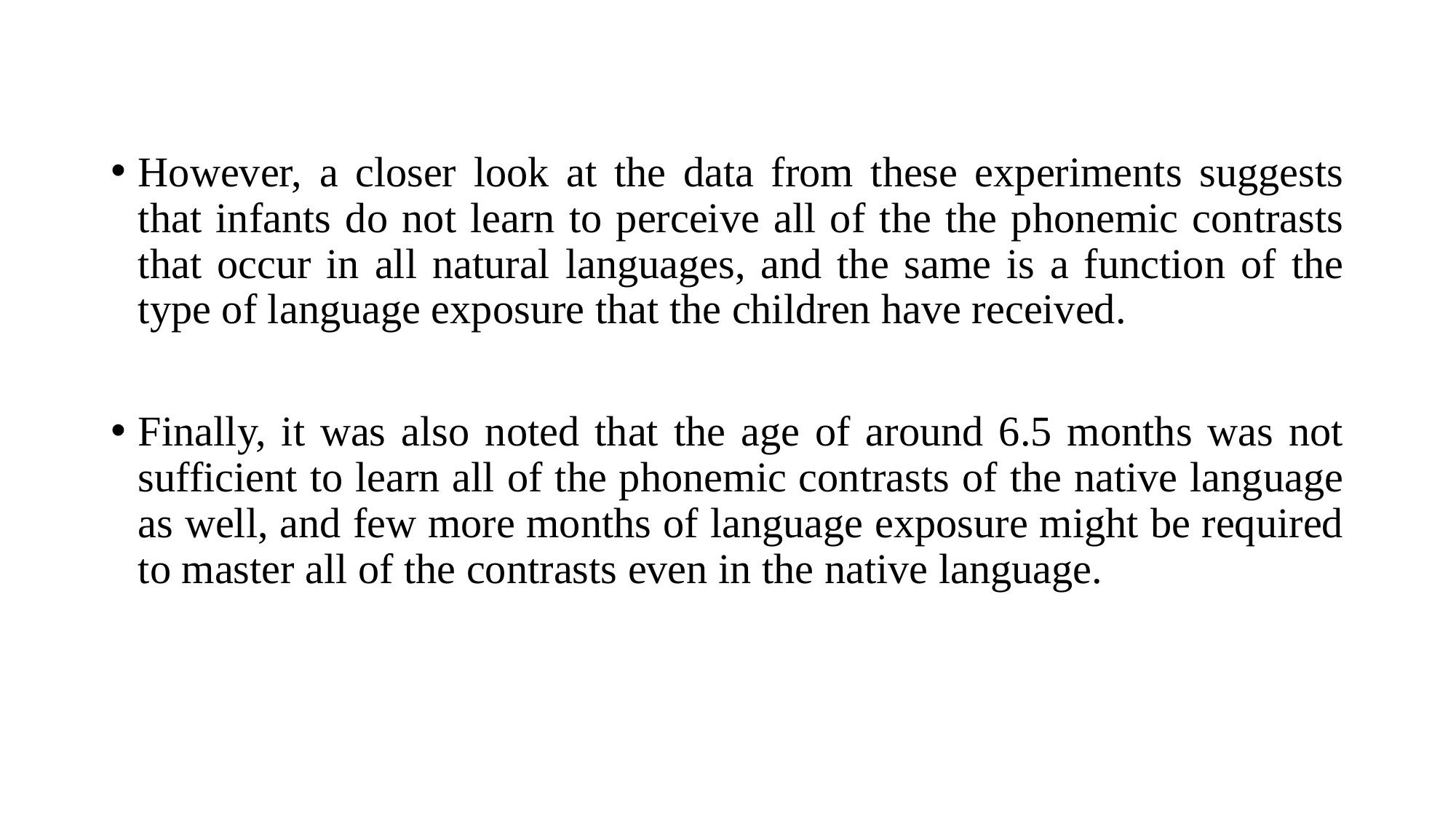

However, a closer look at the data from these experiments suggests that infants do not learn to perceive all of the the phonemic contrasts that occur in all natural languages, and the same is a function of the type of language exposure that the children have received.

Finally, it was also noted that the age of around 6.5 months was not sufficient to learn all of the phonemic contrasts of the native language as well, and few more months of language exposure might be required to master all of the contrasts even in the native language.